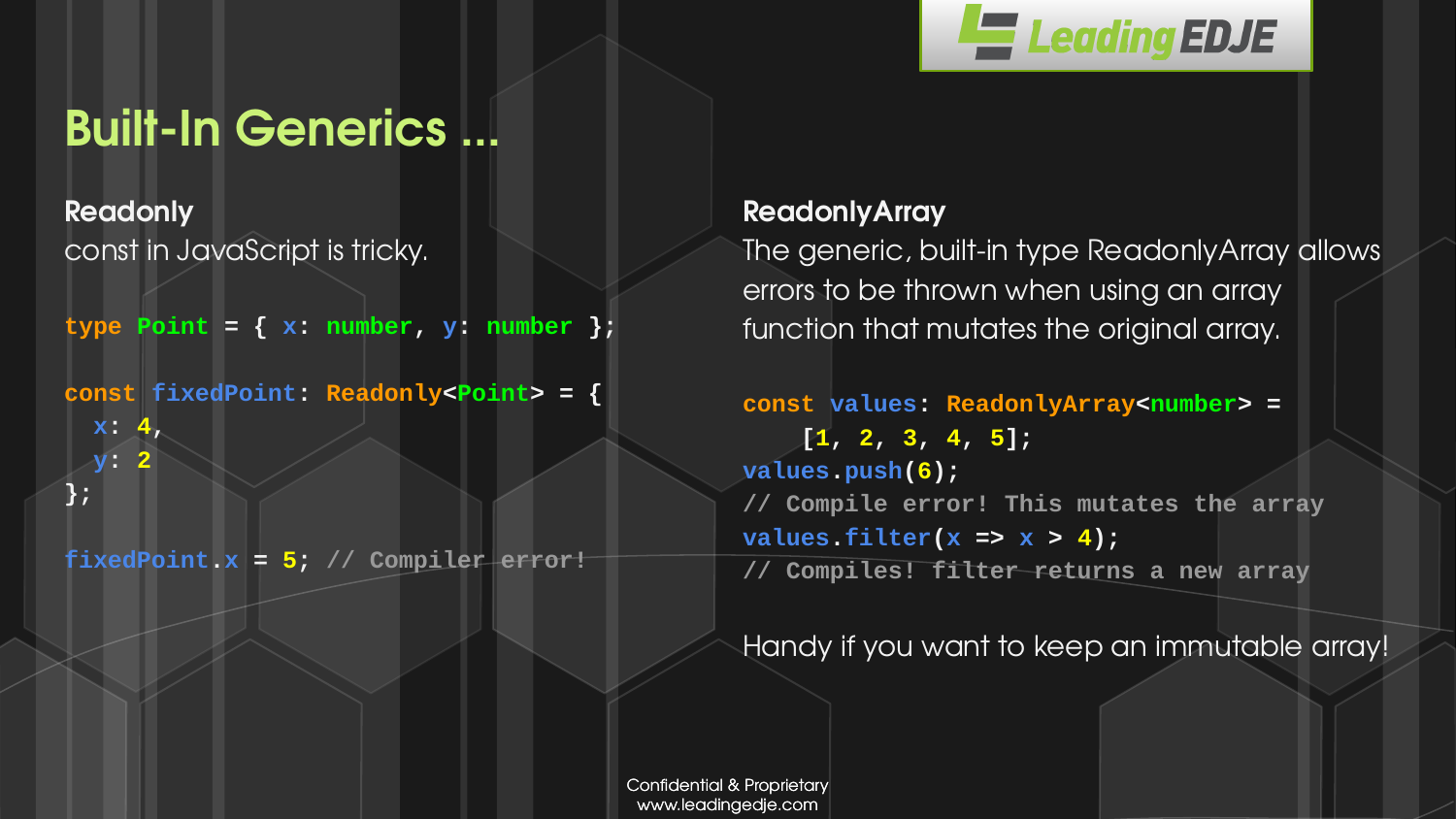

# Built-In Generics ...
Readonly
const in JavaScript is tricky.

type Point = { x: number, y: number };

const fixedPoint: Readonly<Point> = {
  x: 4,
  y: 2
};

fixedPoint.x = 5; // Compiler error!

ReadonlyArray
The generic, built-in type ReadonlyArray allows errors to be thrown when using an array function that mutates the original array.

const values: ReadonlyArray<number> =
    [1, 2, 3, 4, 5];
values.push(6);
// Compile error! This mutates the array
values.filter(x => x > 4);
// Compiles! filter returns a new array

Handy if you want to keep an immutable array!